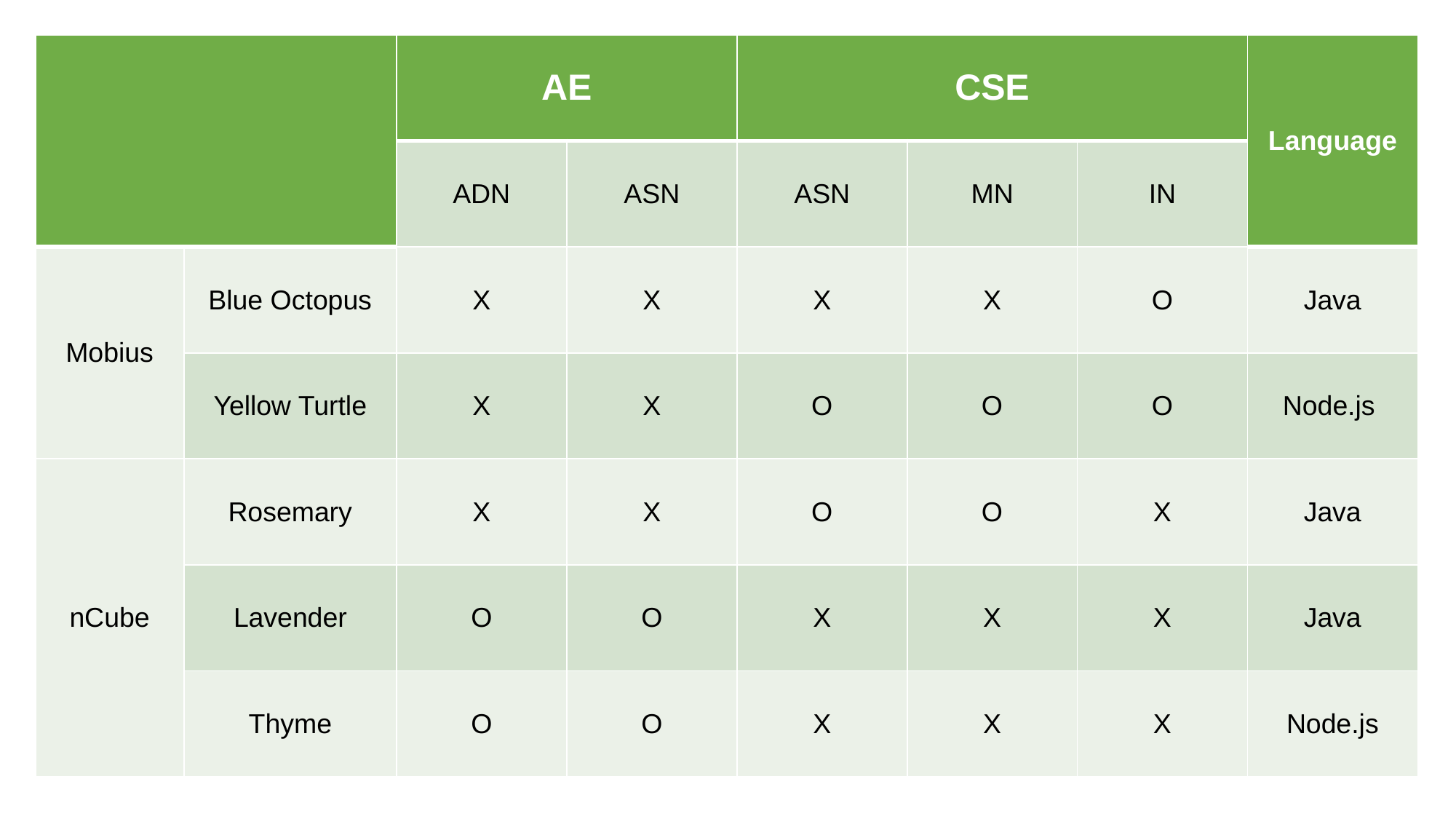

|  |  | AE |  | CSE |  |  | Language |
| --- | --- | --- | --- | --- | --- | --- | --- |
|  |  | ADN | ASN | ASN | MN | IN |  |
| Mobius | Blue Octopus | X | X | X | X | O | Java |
|  | Yellow Turtle | X | X | O | O | O | Node.js |
| nCube | Rosemary | X | X | O | O | X | Java |
|  | Lavender | O | O | X | X | X | Java |
|  | Thyme | O | O | X | X | X | Node.js |